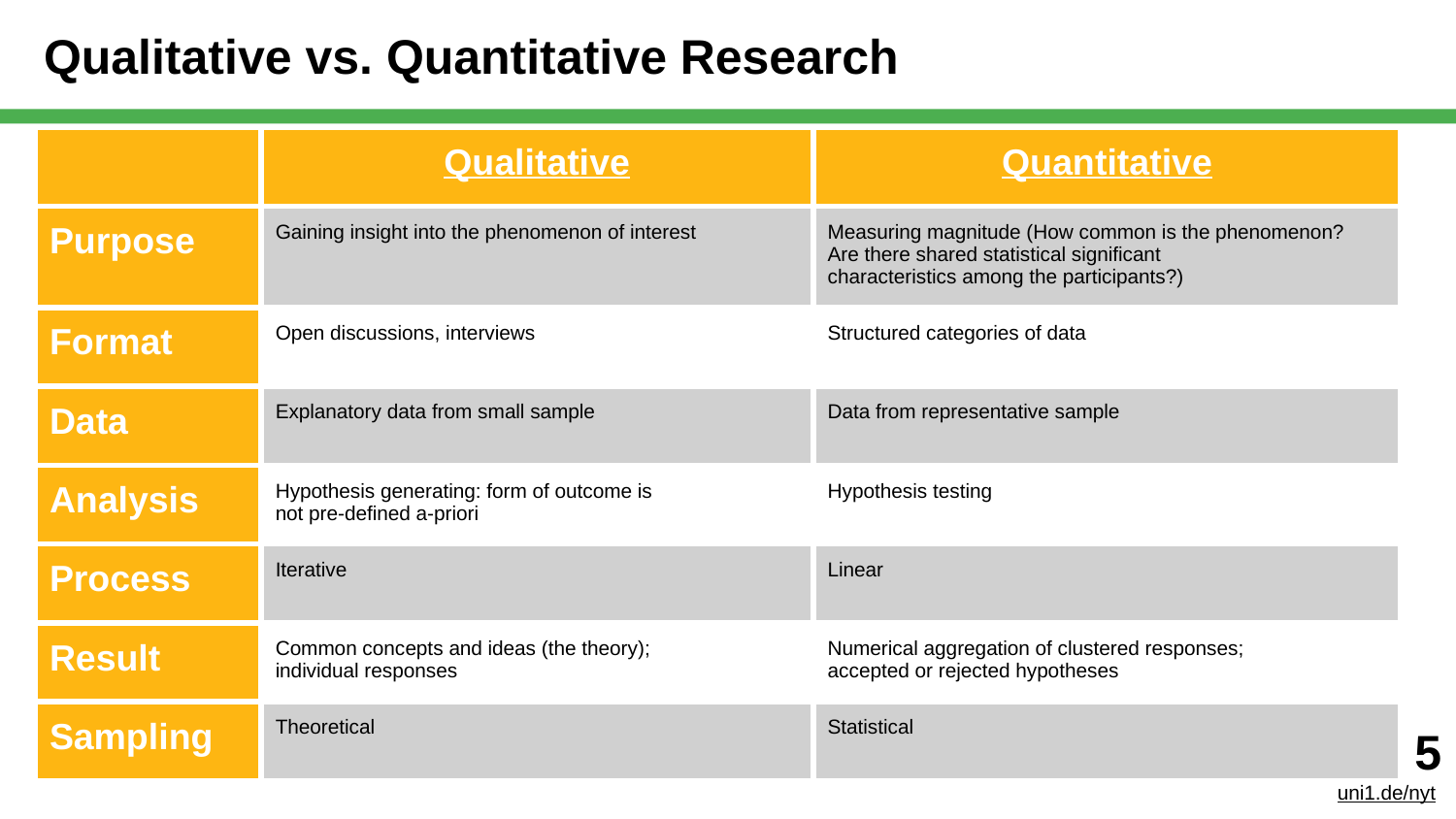

# Qualitative vs. Quantitative Research
|  | Qualitative | Quantitative |
| --- | --- | --- |
| Purpose | Gaining insight into the phenomenon of interest | Measuring magnitude (How common is the phenomenon? Are there shared statistical significant characteristics among the participants?) |
| Format | Open discussions, interviews | Structured categories of data |
| Data | Explanatory data from small sample | Data from representative sample |
| Analysis | Hypothesis generating: form of outcome is not pre-defined a-priori | Hypothesis testing |
| Process | Iterative | Linear |
| Result | Common concepts and ideas (the theory); individual responses | Numerical aggregation of clustered responses; accepted or rejected hypotheses |
| Sampling | Theoretical | Statistical |
5
uni1.de/nyt